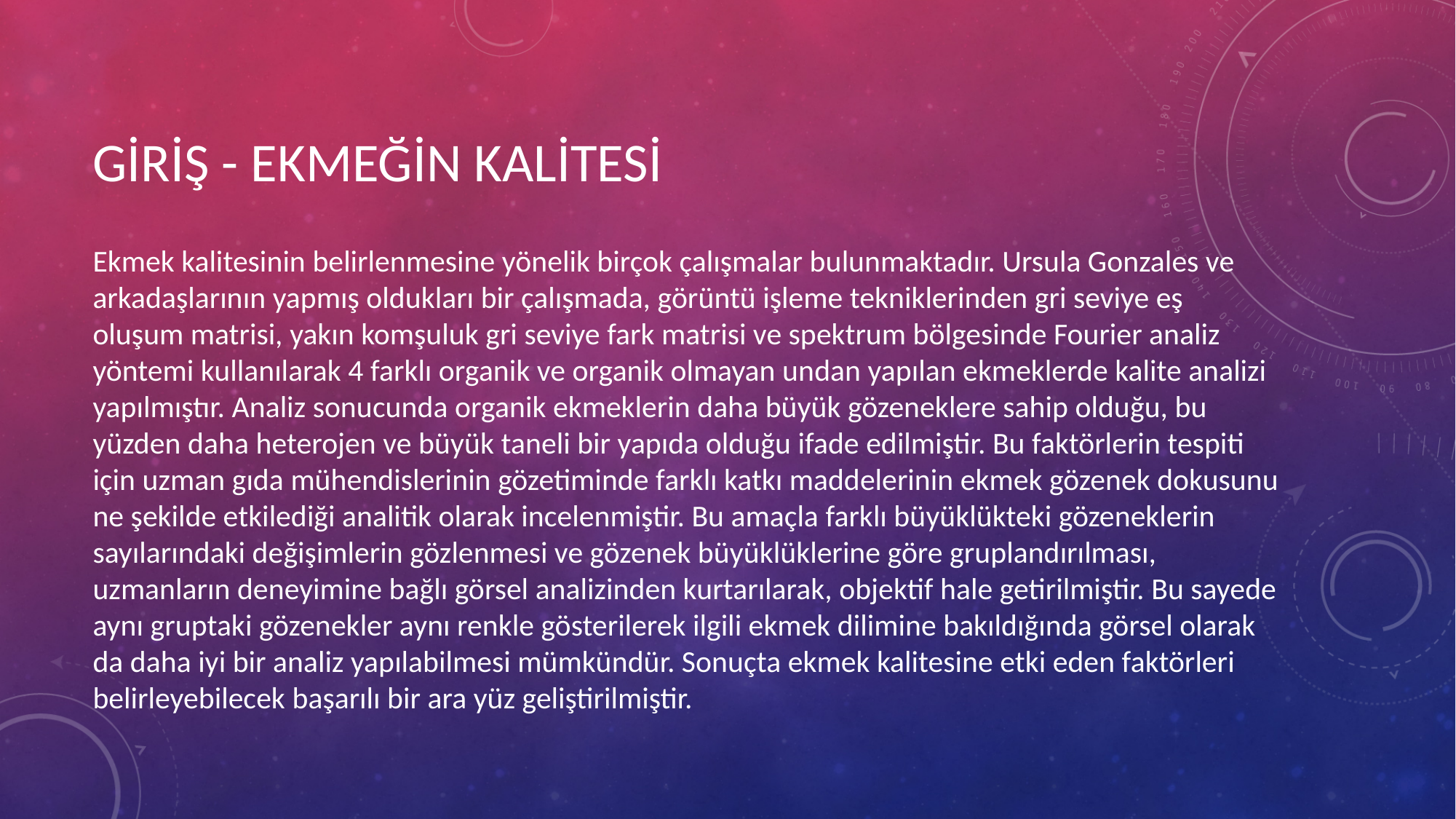

# Giriş - Ekmeğin Kalitesi
Ekmek kalitesinin belirlenmesine yönelik birçok çalışmalar bulunmaktadır. Ursula Gonzales ve arkadaşlarının yapmış oldukları bir çalışmada, görüntü işleme tekniklerinden gri seviye eş oluşum matrisi, yakın komşuluk gri seviye fark matrisi ve spektrum bölgesinde Fourier analiz yöntemi kullanılarak 4 farklı organik ve organik olmayan undan yapılan ekmeklerde kalite analizi yapılmıştır. Analiz sonucunda organik ekmeklerin daha büyük gözeneklere sahip olduğu, bu yüzden daha heterojen ve büyük taneli bir yapıda olduğu ifade edilmiştir. Bu faktörlerin tespiti için uzman gıda mühendislerinin gözetiminde farklı katkı maddelerinin ekmek gözenek dokusunu ne şekilde etkilediği analitik olarak incelenmiştir. Bu amaçla farklı büyüklükteki gözeneklerin sayılarındaki değişimlerin gözlenmesi ve gözenek büyüklüklerine göre gruplandırılması, uzmanların deneyimine bağlı görsel analizinden kurtarılarak, objektif hale getirilmiştir. Bu sayede aynı gruptaki gözenekler aynı renkle gösterilerek ilgili ekmek dilimine bakıldığında görsel olarak da daha iyi bir analiz yapılabilmesi mümkündür. Sonuçta ekmek kalitesine etki eden faktörleri belirleyebilecek başarılı bir ara yüz geliştirilmiştir.